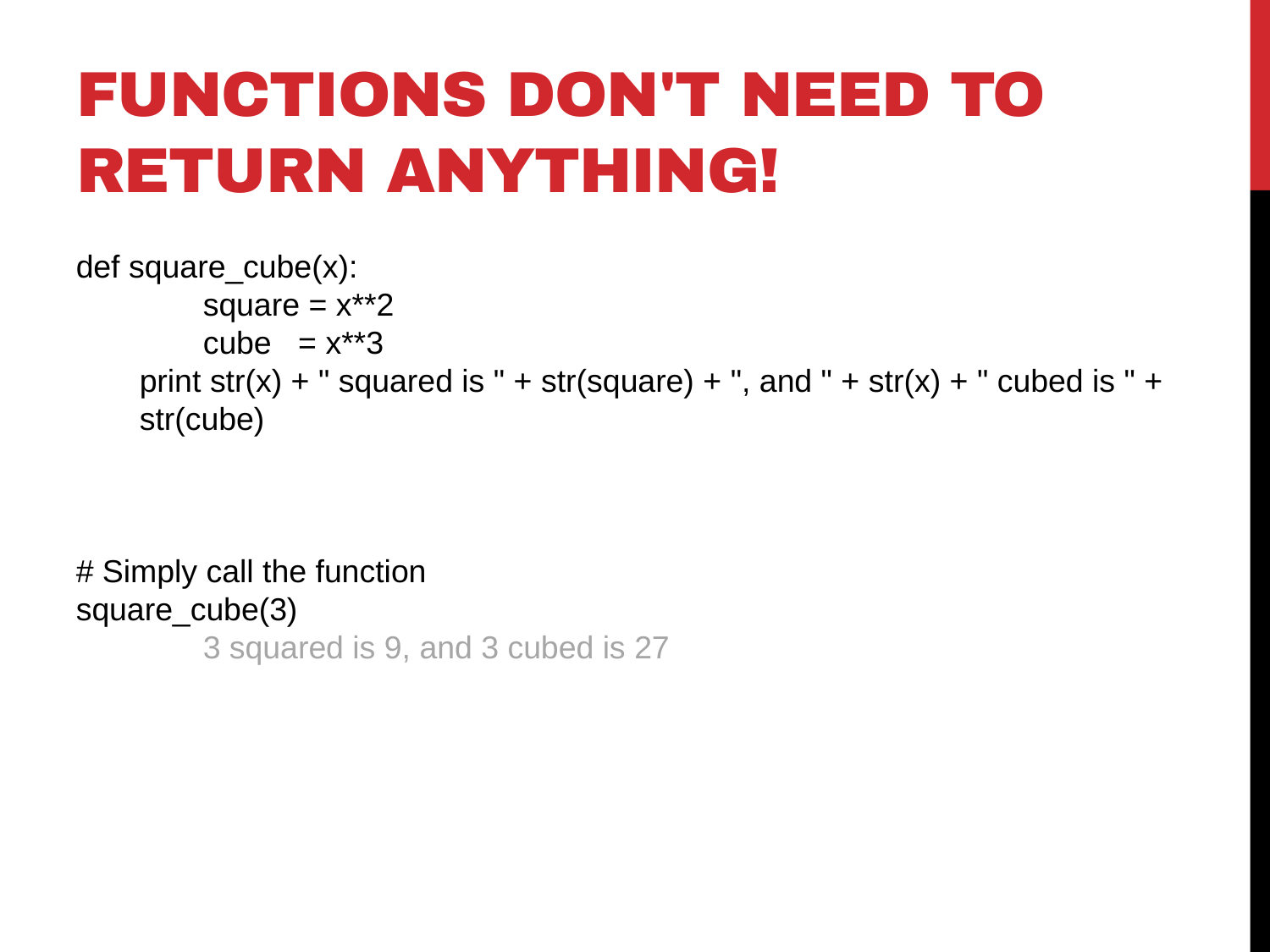

# functions don't need to return anything!
def square_cube(x):
	square = x**2
	cube   = x**3
print str(x) + " squared is " + str(square) + ", and " + str(x) + " cubed is " + str(cube)

# Simply call the function
square_cube(3)
	3 squared is 9, and 3 cubed is 27